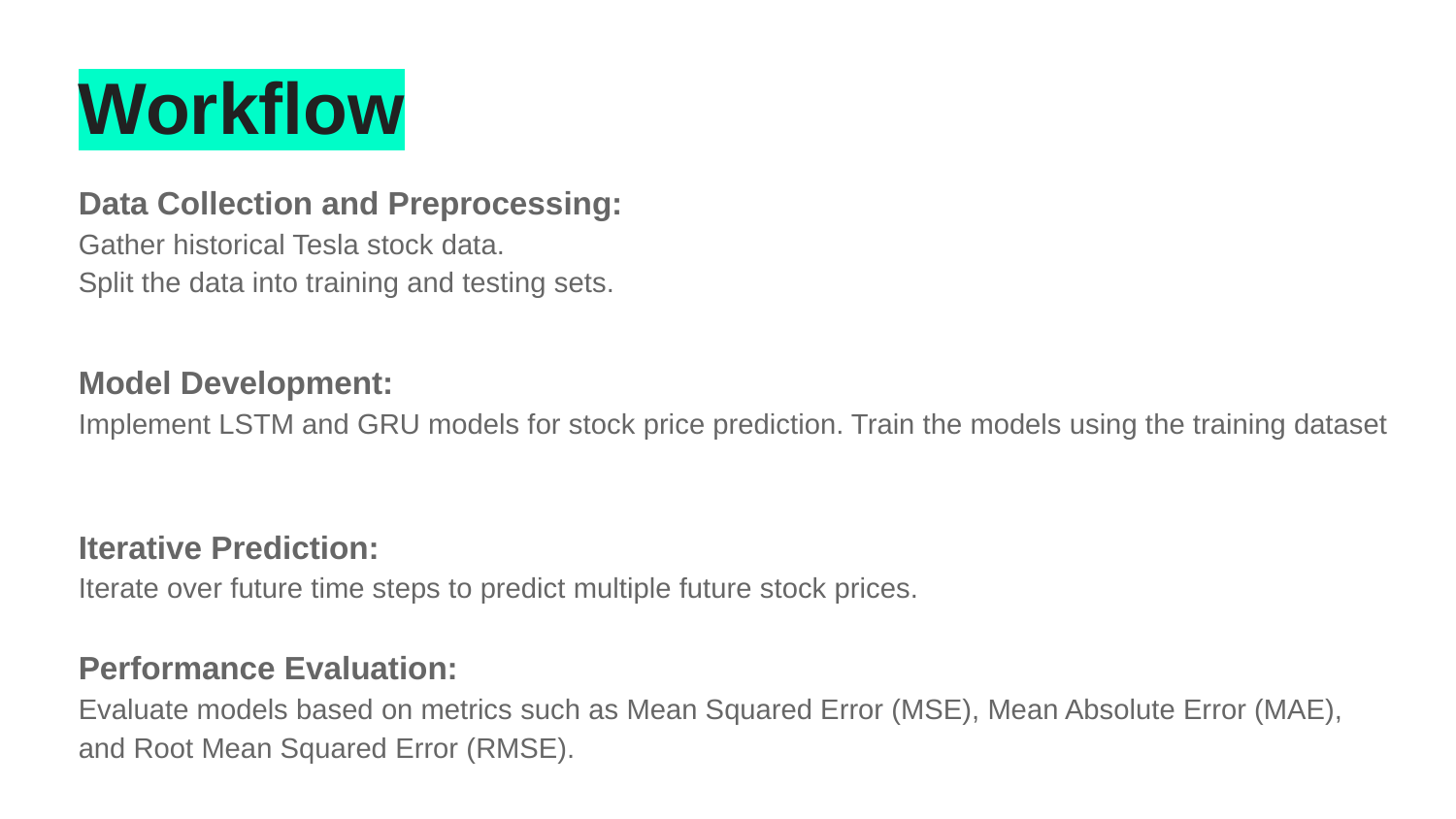

# Workflow
Data Collection and Preprocessing:
Gather historical Tesla stock data.
Split the data into training and testing sets.

Model Development:
Implement LSTM and GRU models for stock price prediction. Train the models using the training dataset

Iterative Prediction:
Iterate over future time steps to predict multiple future stock prices.

Performance Evaluation:
Evaluate models based on metrics such as Mean Squared Error (MSE), Mean Absolute Error (MAE), and Root Mean Squared Error (RMSE).